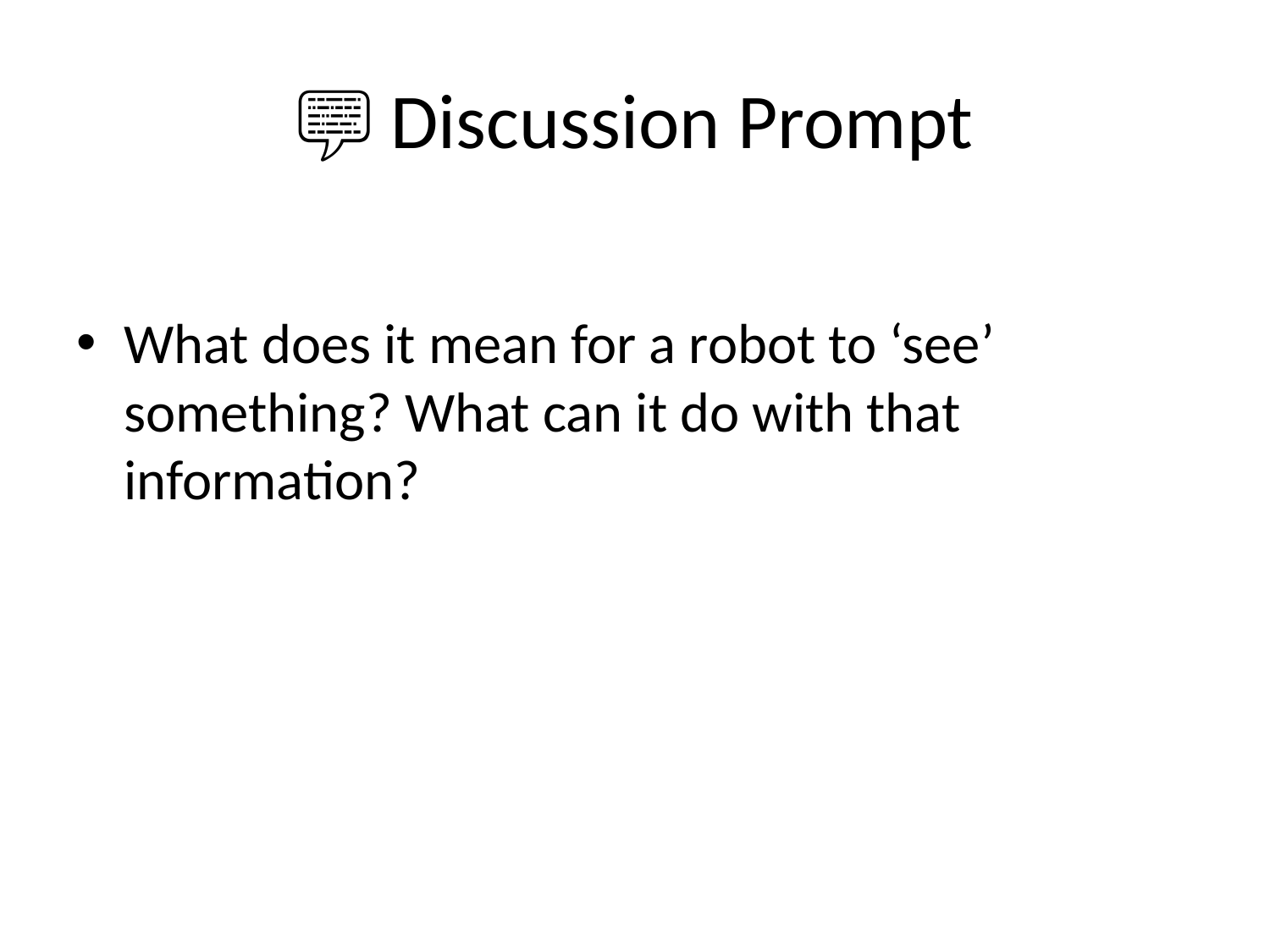

# 💬 Discussion Prompt

What does it mean for a robot to ‘see’ something? What can it do with that information?